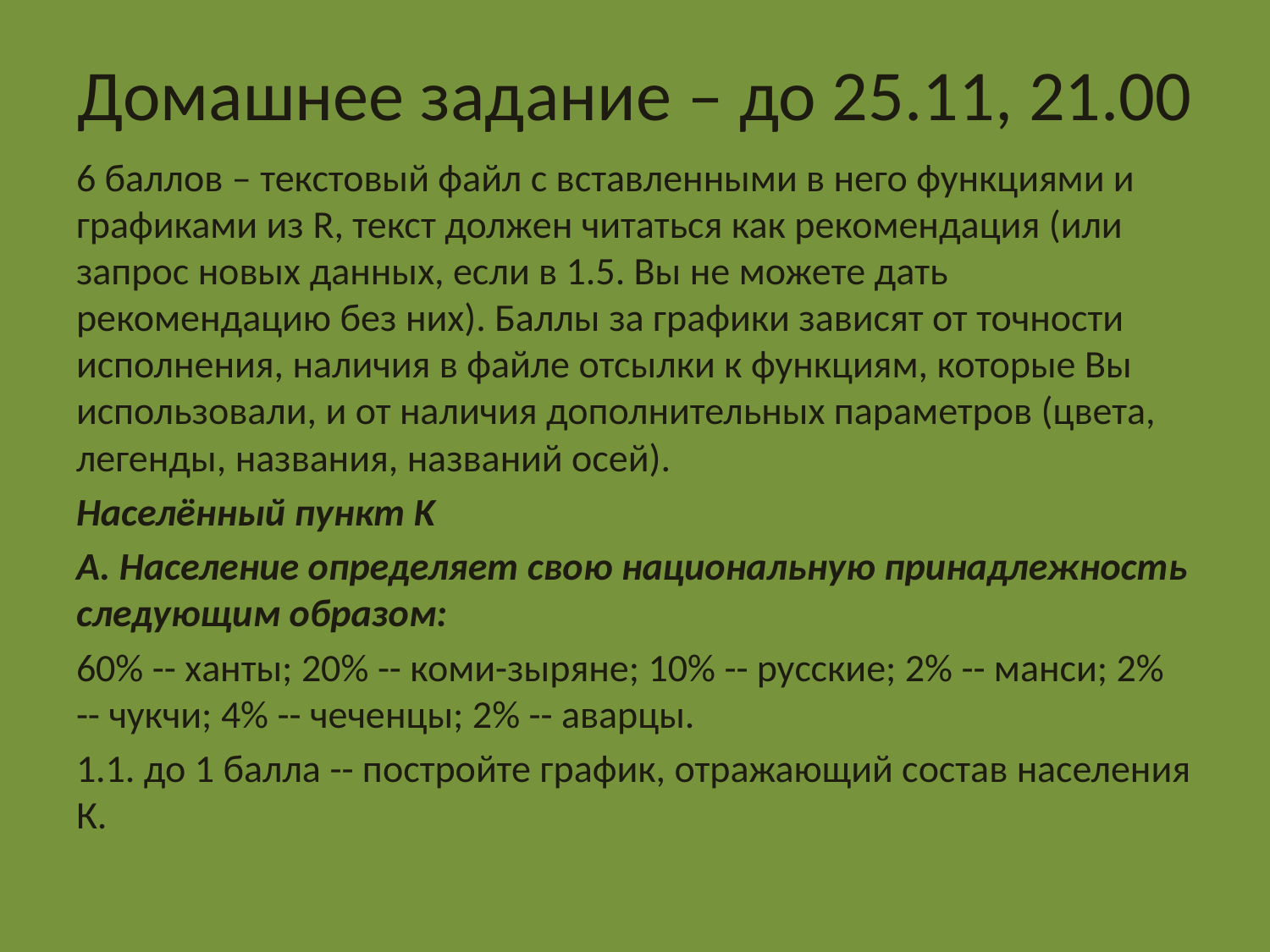

# Домашнее задание – до 25.11, 21.00
6 баллов – текстовый файл с вставленными в него функциями и графиками из R, текст должен читаться как рекомендация (или запрос новых данных, если в 1.5. Вы не можете дать рекомендацию без них). Баллы за графики зависят от точности исполнения, наличия в файле отсылки к функциям, которые Вы использовали, и от наличия дополнительных параметров (цвета, легенды, названия, названий осей).
Населённый пункт K
А. Население определяет свою национальную принадлежность следующим образом:
60% -- ханты; 20% -- коми-зыряне; 10% -- русские; 2% -- манси; 2% -- чукчи; 4% -- чеченцы; 2% -- аварцы.
1.1. до 1 балла -- постройте график, отражающий состав населения К.